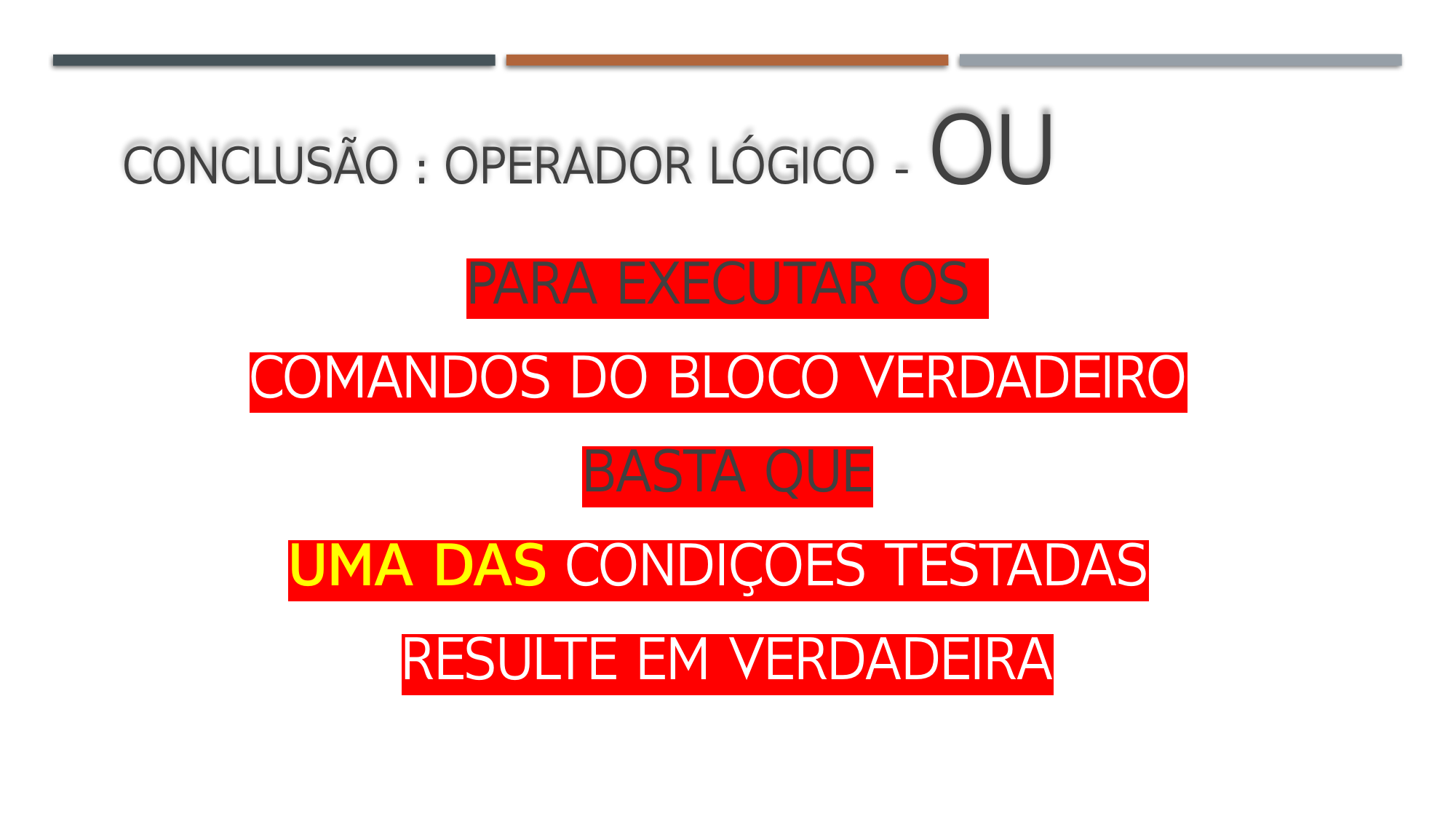

Conclusão : Operador lógico - OU
PARA EXECUTAR OS
COMANDOS DO BLOCO VERDADEIRO
BASTA QUE
UMA DAS CONDIÇÕES TESTADAS
RESULTE EM VERDADEIRA